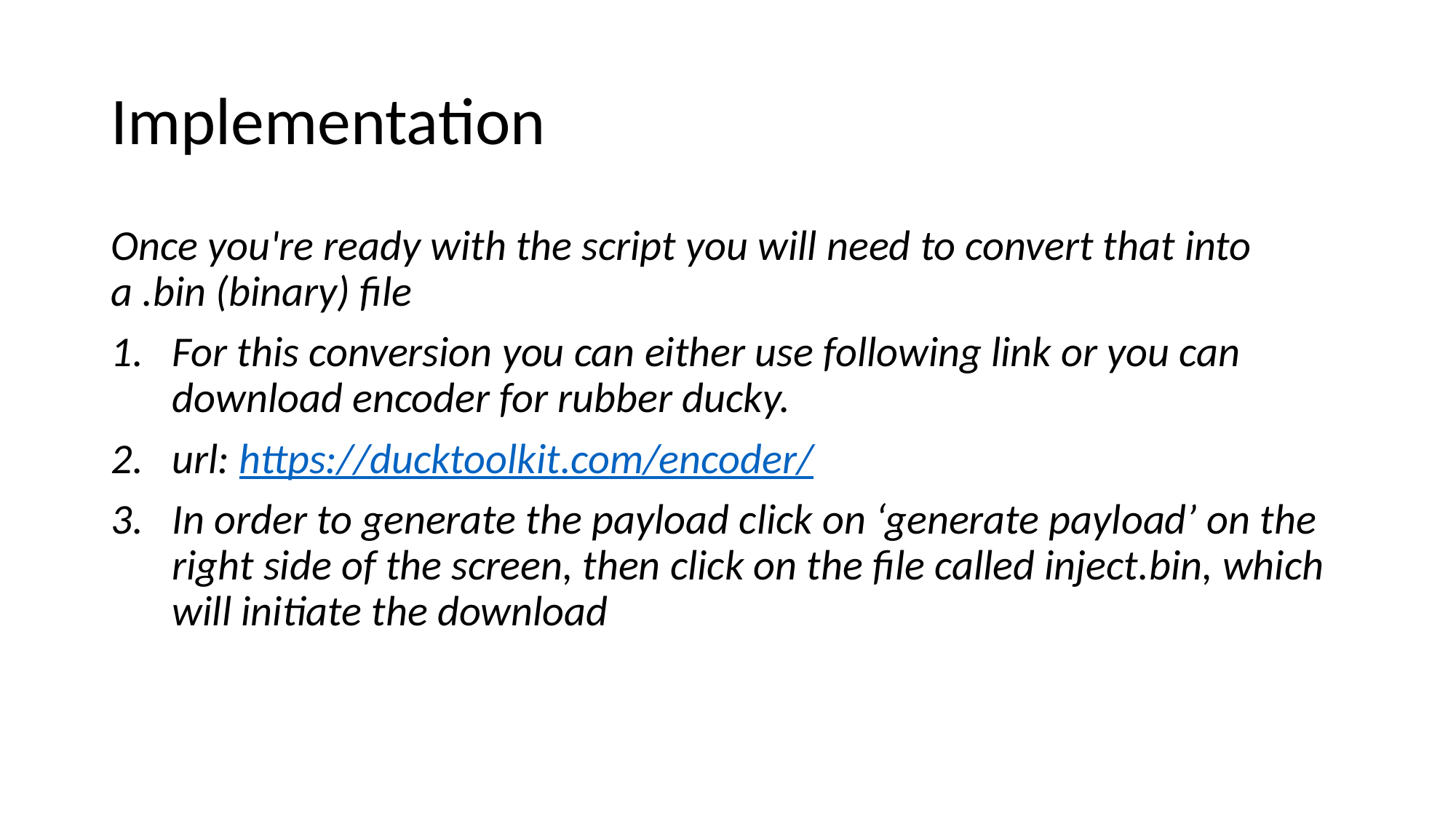

# Implementation
Once you're ready with the script you will need to convert that into a .bin (binary) file
For this conversion you can either use following link or you can download encoder for rubber ducky.
url: https://ducktoolkit.com/encoder/
In order to generate the payload click on ‘generate payload’ on the right side of the screen, then click on the file called inject.bin, which will initiate the download